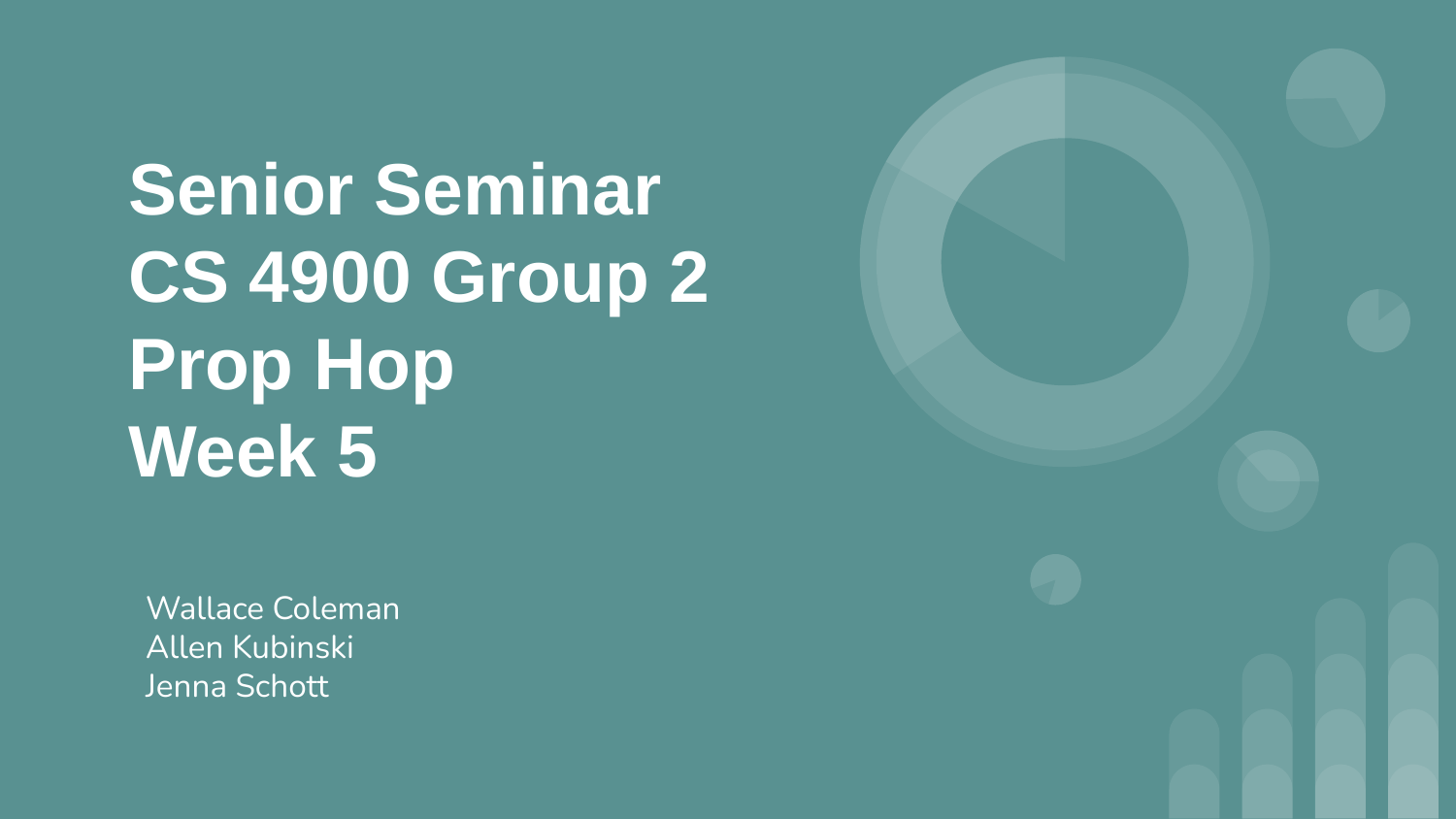

# Senior Seminar
CS 4900 Group 2
Prop Hop
Week 5
Wallace Coleman
Allen Kubinski
Jenna Schott